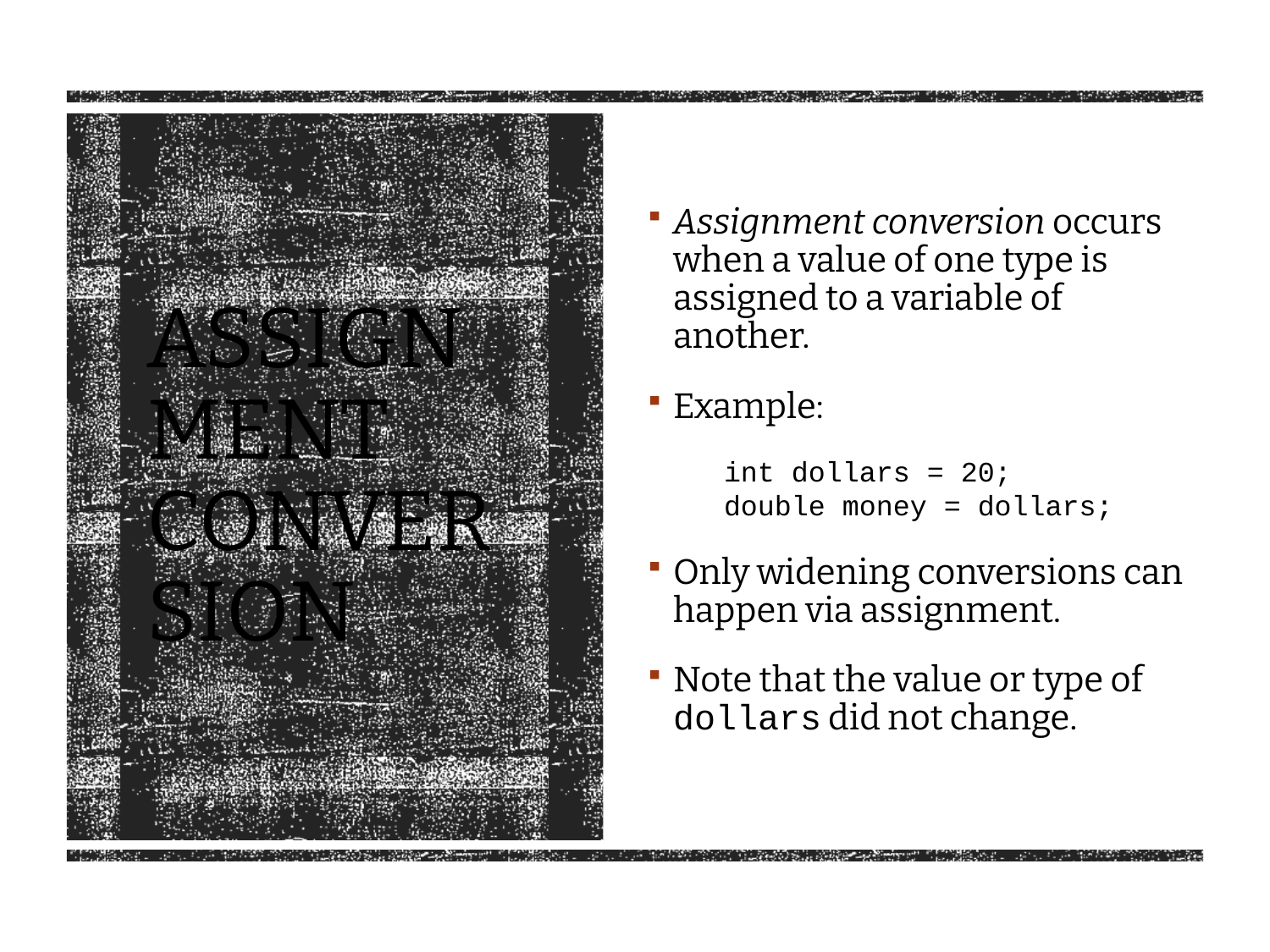

Assignment conversion occurs when a value of one type is assigned to a variable of another.
Example:
int dollars = 20;
double money = dollars;
Only widening conversions can happen via assignment.
Note that the value or type of dollars did not change.
# Assignment Conversion

8